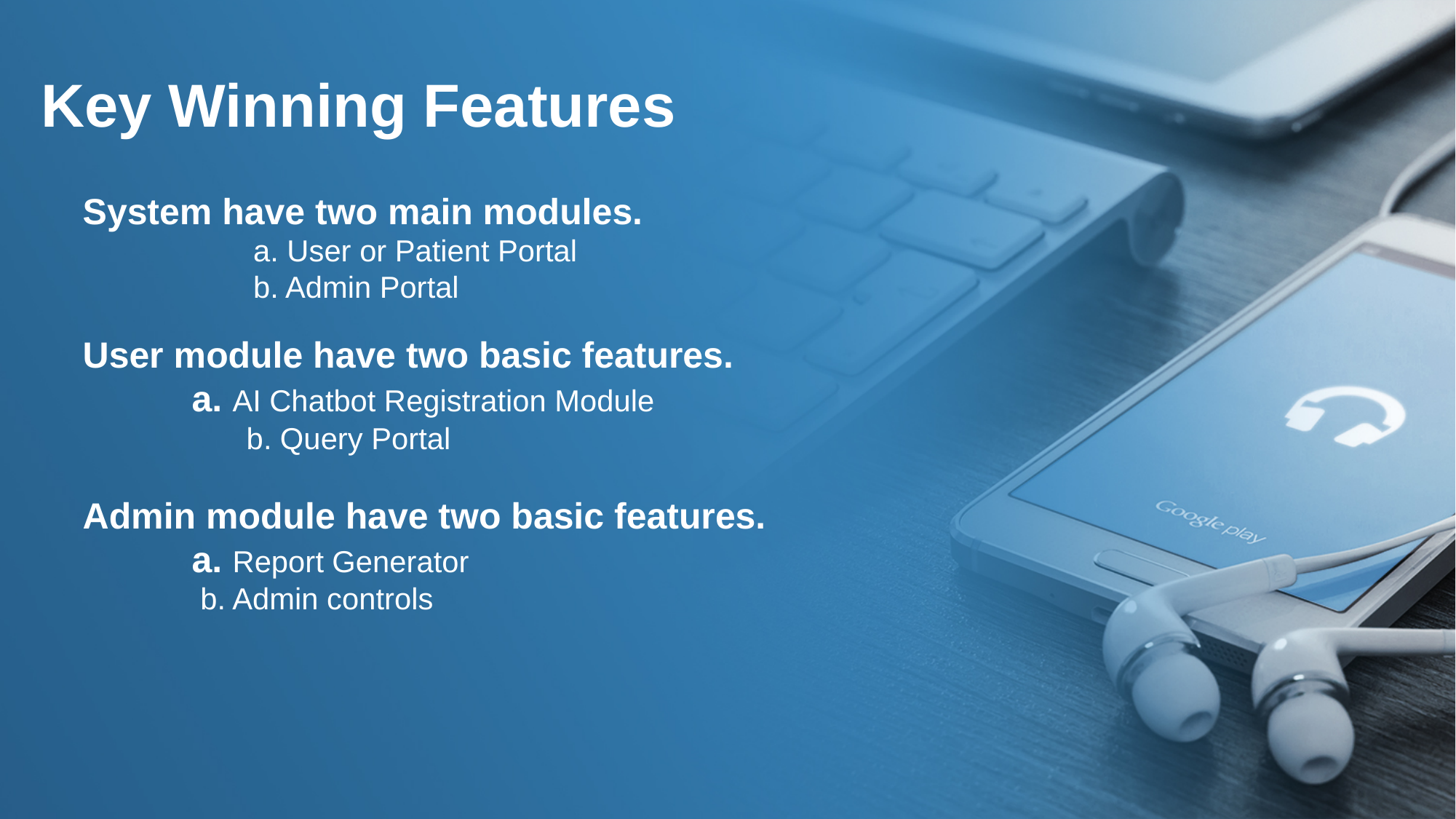

Key Winning Features
System have two main modules.
		a. User or Patient Portal
		b. Admin Portal
User module have two basic features.
	a. AI Chatbot Registration Module
		b. Query Portal
Admin module have two basic features.
	a. Report Generator
	 b. Admin controls